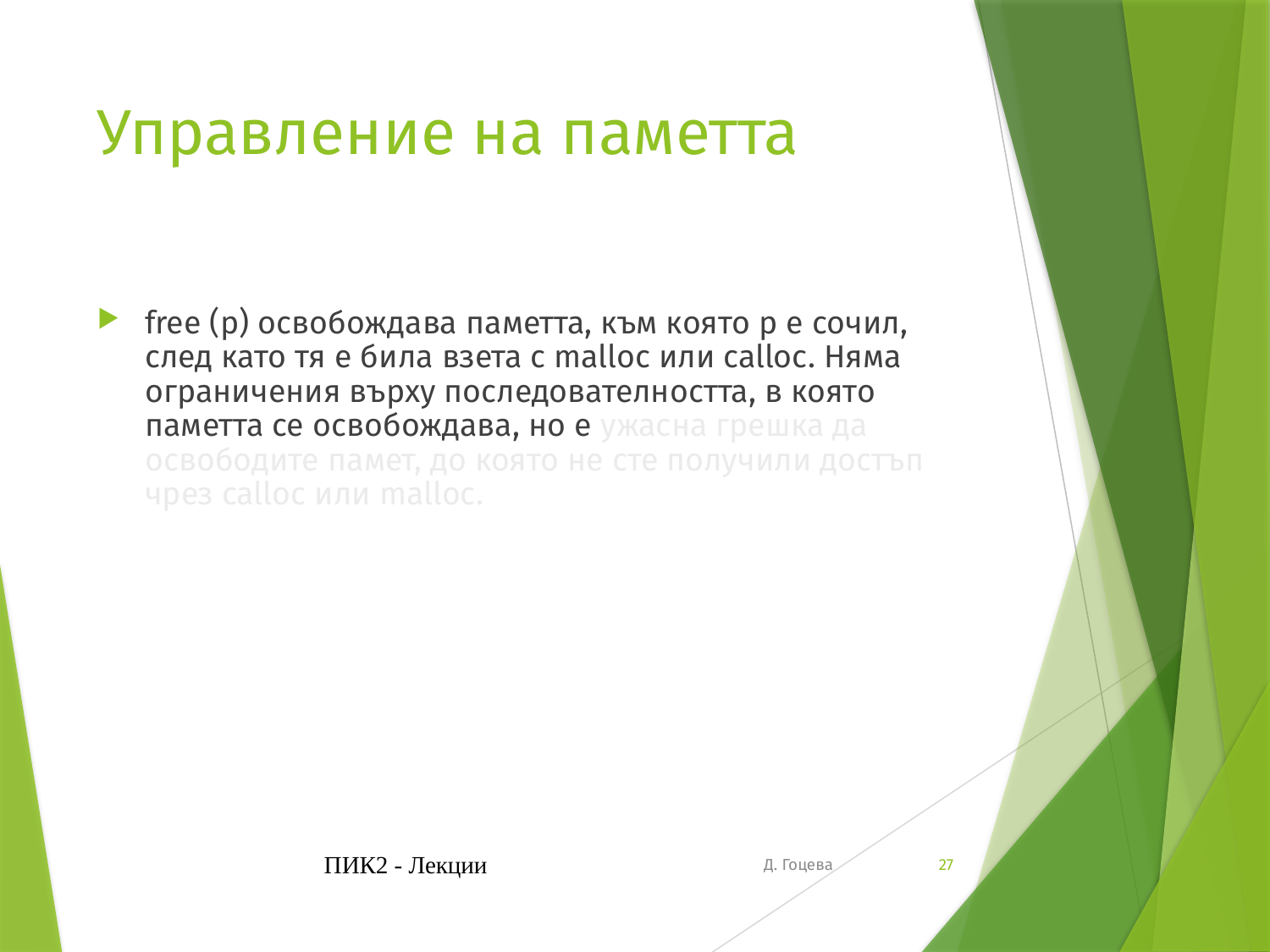

# Управление на паметта
free (р) освобождава паметта, към която р е сочил, след като тя е била взета с malloc или calloc. Няма ограничения върху последователността, в която паметта се освобождава, но е ужасна грешка да освободите памет, до която не сте получили достъп чрез calloc или malloc.
27
ПИК2 - Лекции
Д. Гоцева